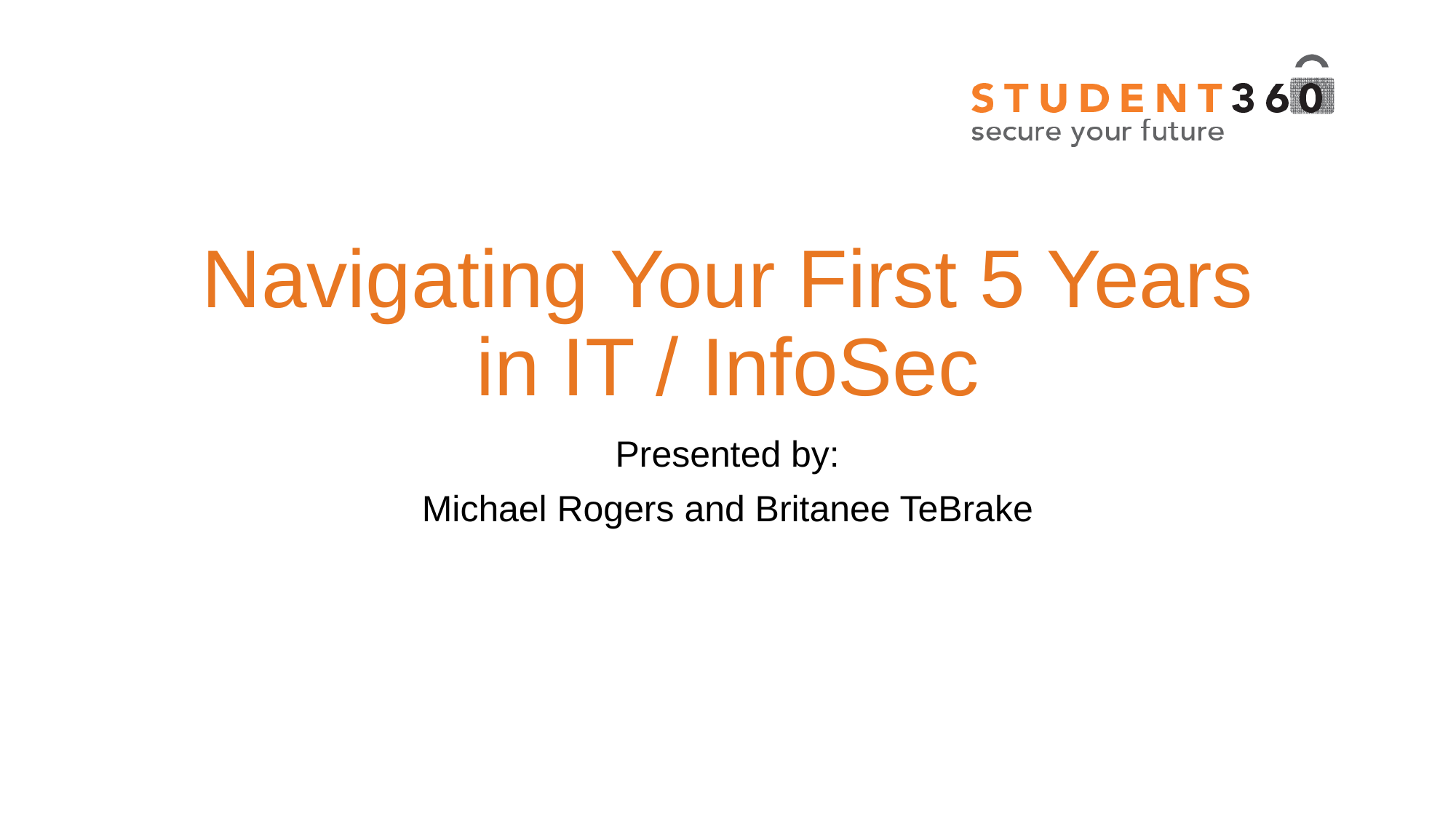

# Navigating Your First 5 Years in IT / InfoSec
Presented by:
Michael Rogers and Britanee TeBrake